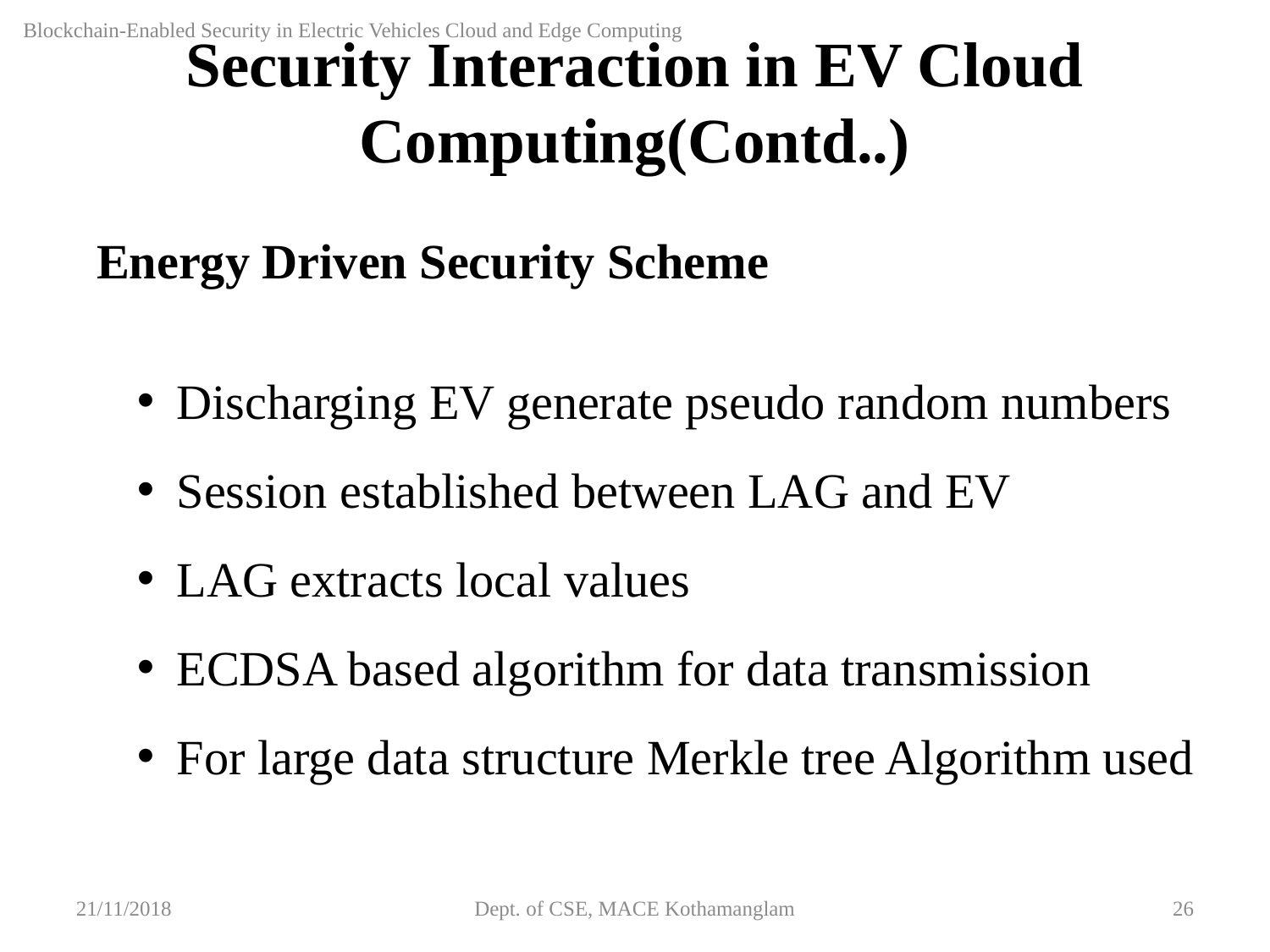

Blockchain-Enabled Security in Electric Vehicles Cloud and Edge Computing

Security Interaction in EV Cloud Computing(Contd..)

Energy Driven Security Scheme
Discharging EV generate pseudo random numbers
Session established between LAG and EV
LAG extracts local values
ECDSA based algorithm for data transmission
For large data structure Merkle tree Algorithm used

21/11/2018
Dept. of CSE, MACE Kothamanglam
26